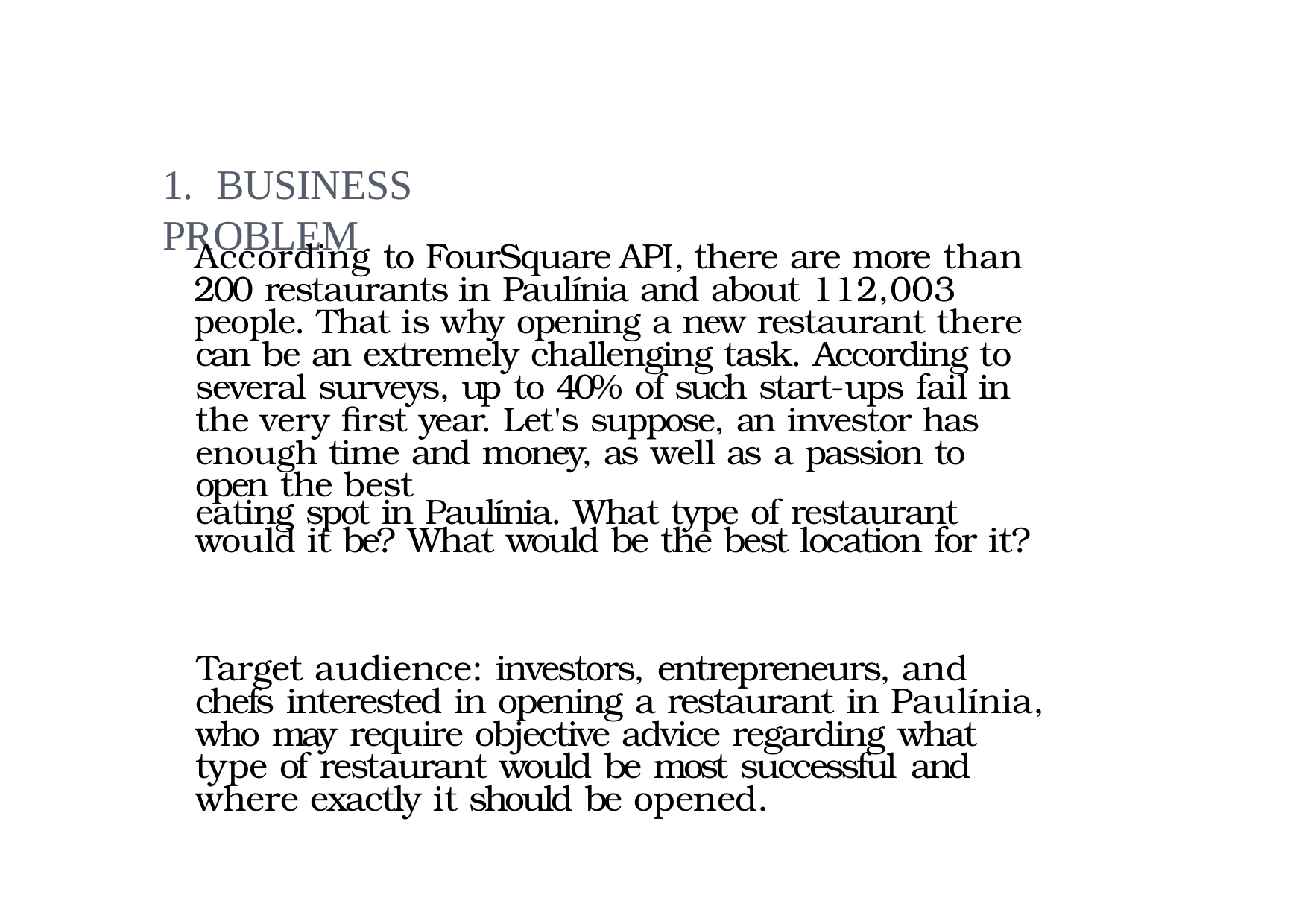

# 1.	BUSINESS	PROBLEM
According to FourSquare API, there are more than 200 restaurants in Paulínia and about 112,003 people. That is why opening a new restaurant there
can be an extremely challenging task. According to several surveys, up to 40% of such start-ups fail in the very first year. Let's suppose, an investor has enough time and money, as well as a passion to open the best
eating spot in Paulínia. What type of restaurant would it be? What would be the best location for it?

Target audience: investors, entrepreneurs, and chefs interested in opening a restaurant in Paulínia, who may require objective advice regarding what type of restaurant would be most successful and where exactly it should be opened.